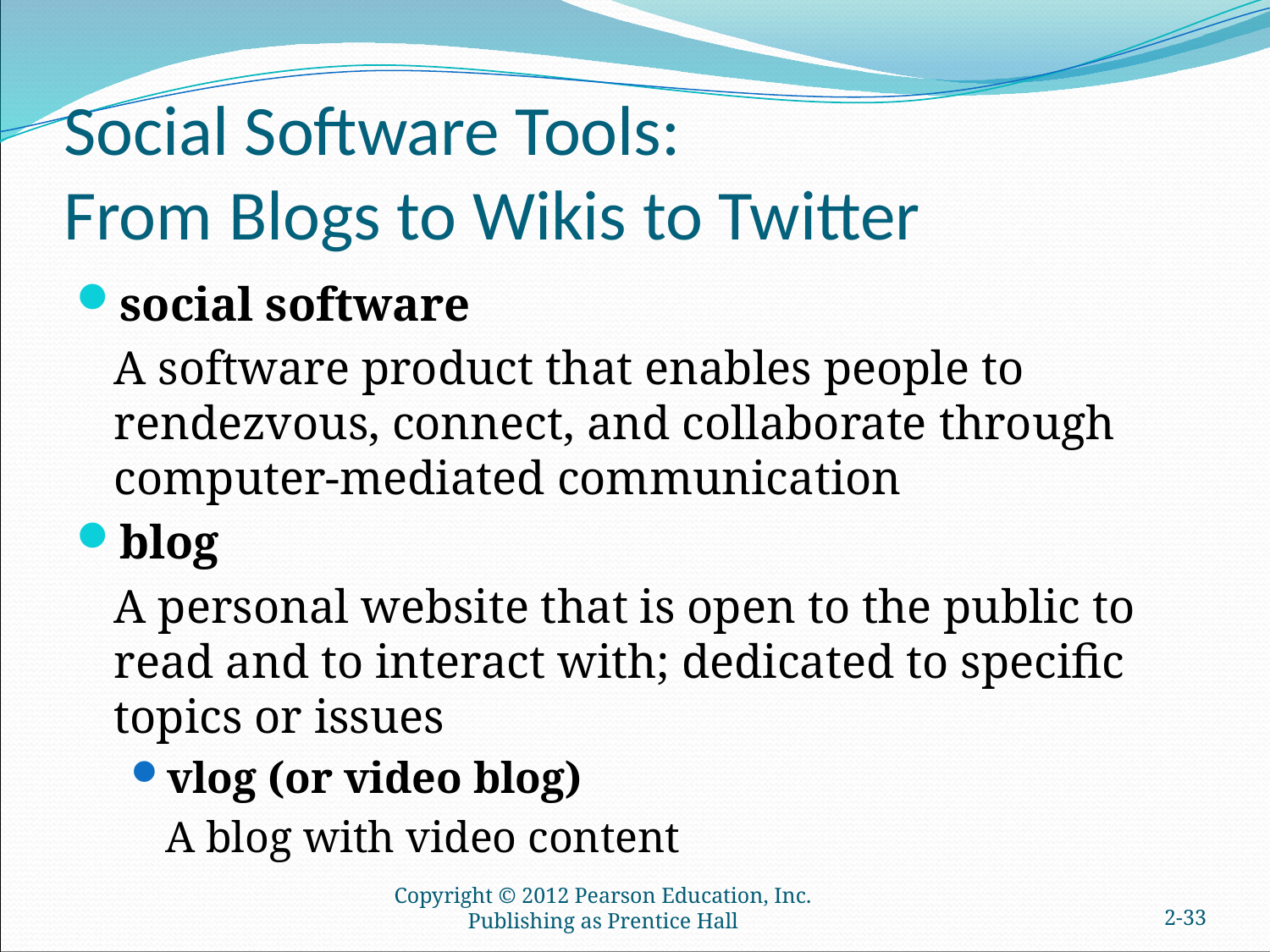

# Social Software Tools: From Blogs to Wikis to Twitter
social software
	A software product that enables people to rendezvous, connect, and collaborate through computer-mediated communication
blog
	A personal website that is open to the public to read and to interact with; dedicated to specific topics or issues
vlog (or video blog)
	A blog with video content
Copyright © 2012 Pearson Education, Inc. Publishing as Prentice Hall
2-33